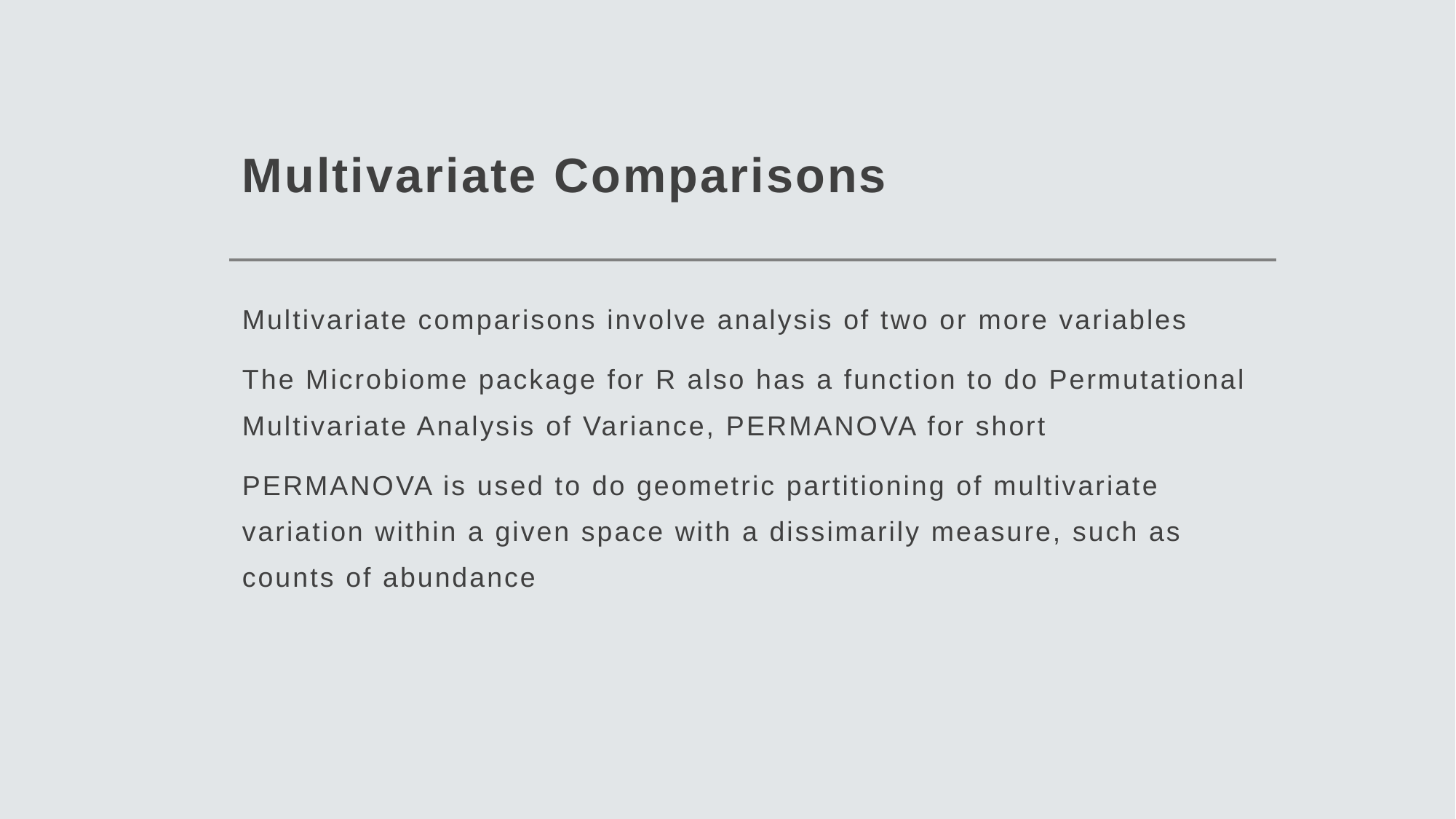

# Multivariate Comparisons
Multivariate comparisons involve analysis of two or more variables
The Microbiome package for R also has a function to do Permutational Multivariate Analysis of Variance, PERMANOVA for short
PERMANOVA is used to do geometric partitioning of multivariate variation within a given space with a dissimarily measure, such as counts of abundance